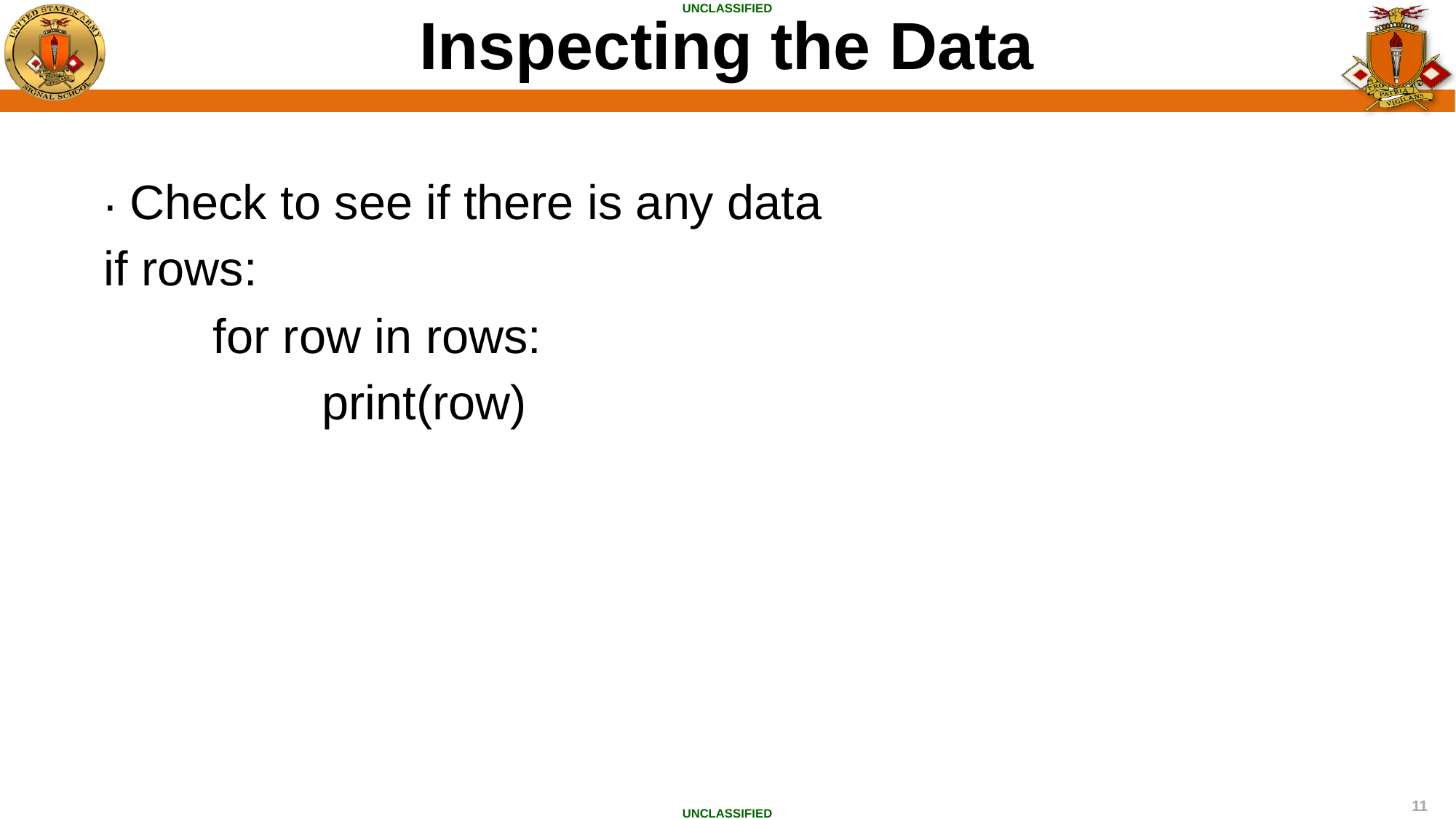

Inspecting the Data
Check to see if there is any data
if rows:
	for row in rows:
		print(row)